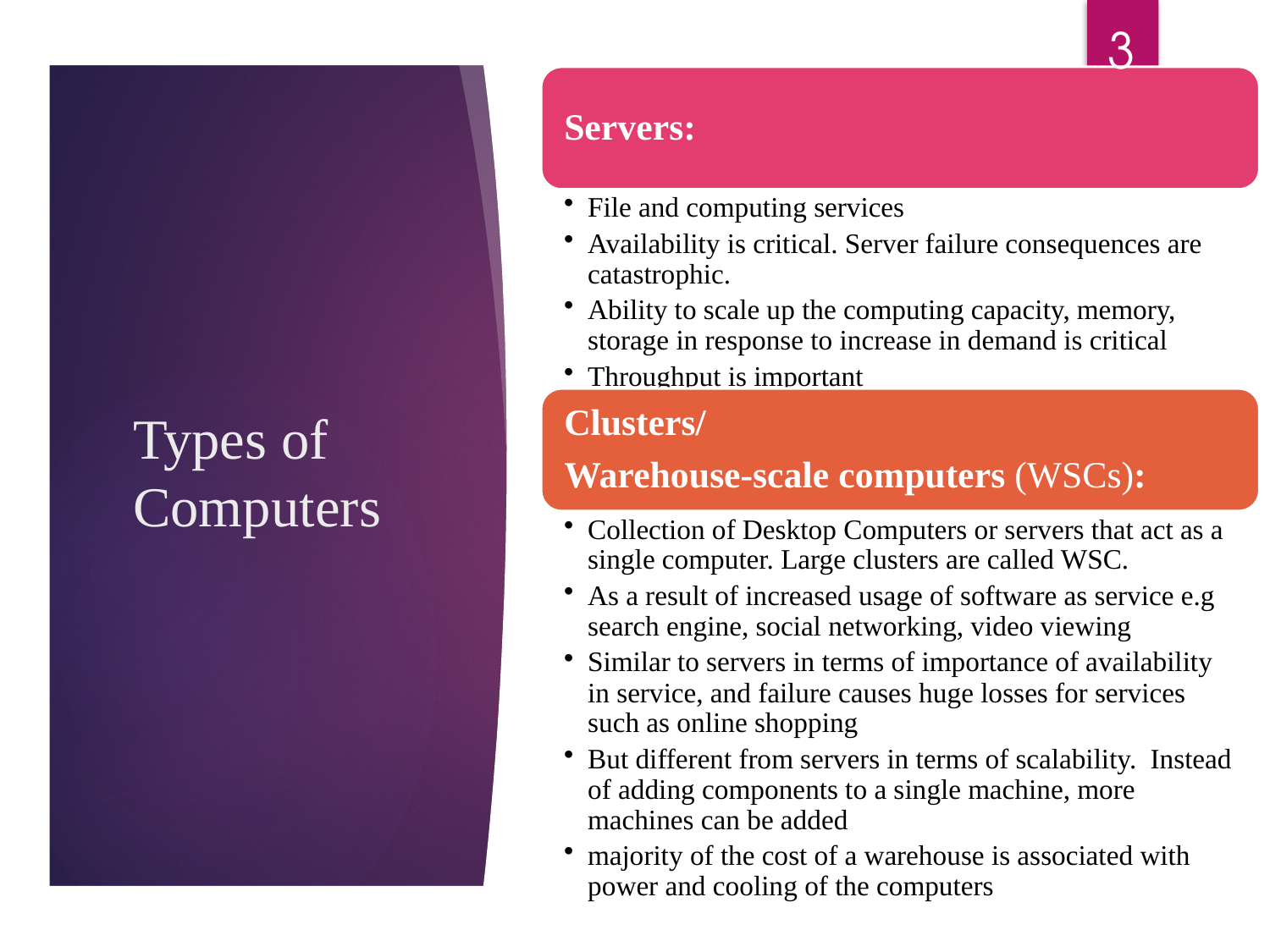

3
Servers:
File and computing services
Availability is critical. Server failure consequences are catastrophic.
Ability to scale up the computing capacity, memory, storage in response to increase in demand is critical
Throughput is important
Clusters/
Warehouse-scale computers (WSCs):
Collection of Desktop Computers or servers that act as a single computer. Large clusters are called WSC.
As a result of increased usage of software as service e.g search engine, social networking, video viewing
Similar to servers in terms of importance of availability in service, and failure causes huge losses for services such as online shopping
But different from servers in terms of scalability.  Instead of adding components to a single machine, more machines can be added
majority of the cost of a warehouse is associated with power and cooling of the computers
# Types of Computers